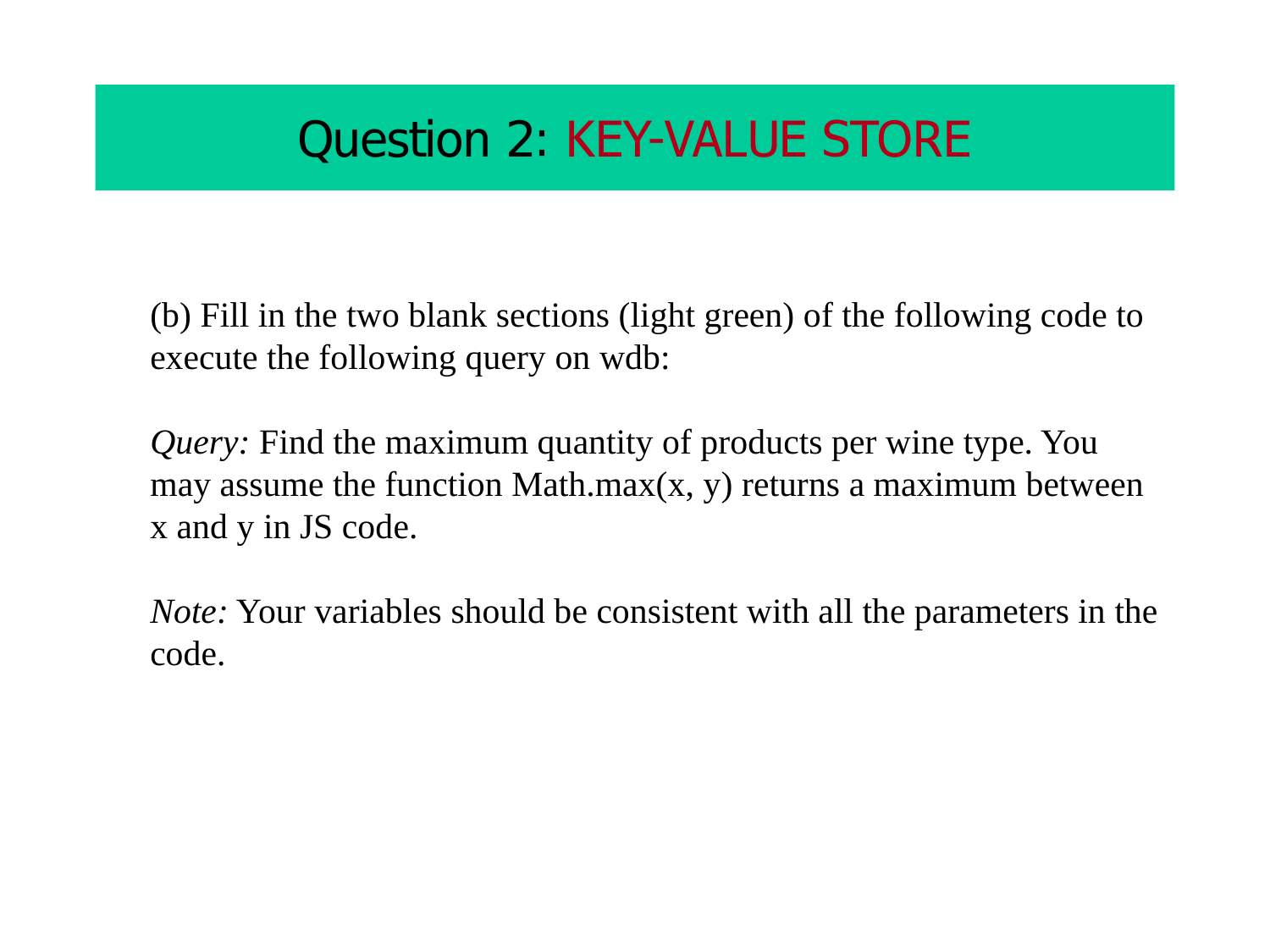

# Question 2: KEY-VALUE STORE
(b) Fill in the two blank sections (light green) of the following code to execute the following query on wdb:

Query: Find the maximum quantity of products per wine type. You may assume the function Math.max(x, y) returns a maximum between x and y in JS code.

Note: Your variables should be consistent with all the parameters in the code.